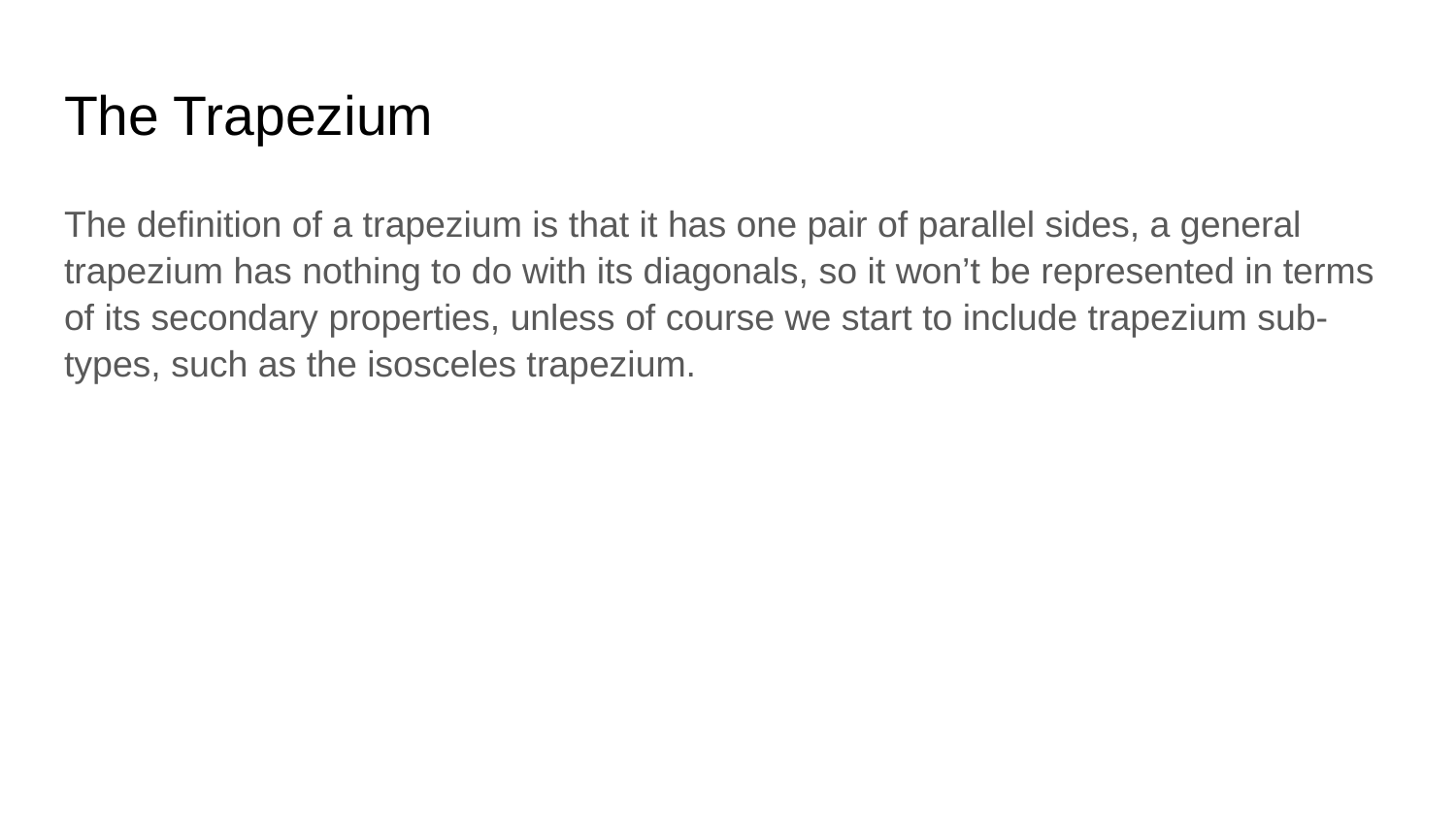

# The Trapezium
The definition of a trapezium is that it has one pair of parallel sides, a general trapezium has nothing to do with its diagonals, so it won’t be represented in terms of its secondary properties, unless of course we start to include trapezium sub-types, such as the isosceles trapezium.